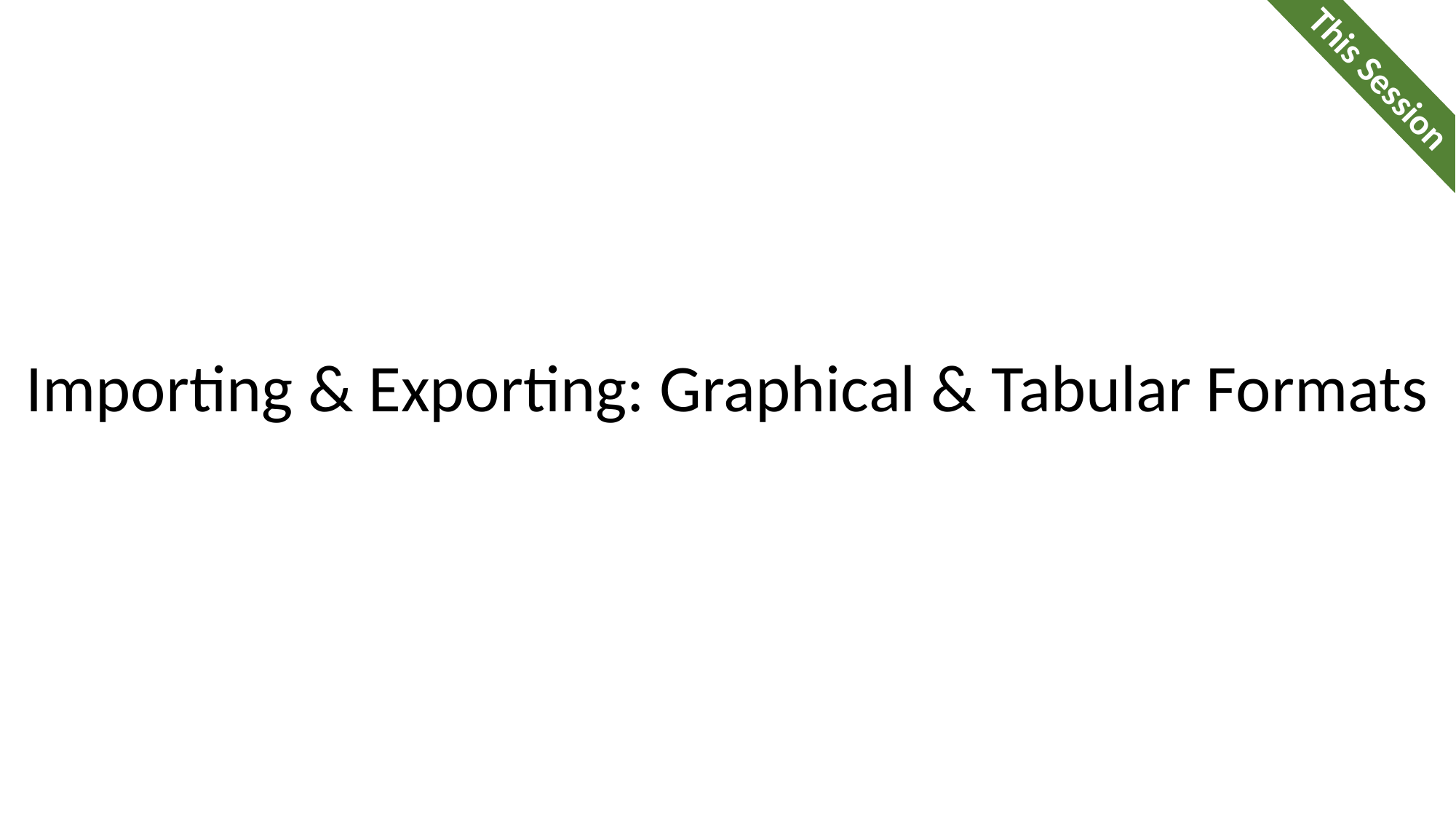

This Session
# Importing & Exporting: Graphical & Tabular Formats